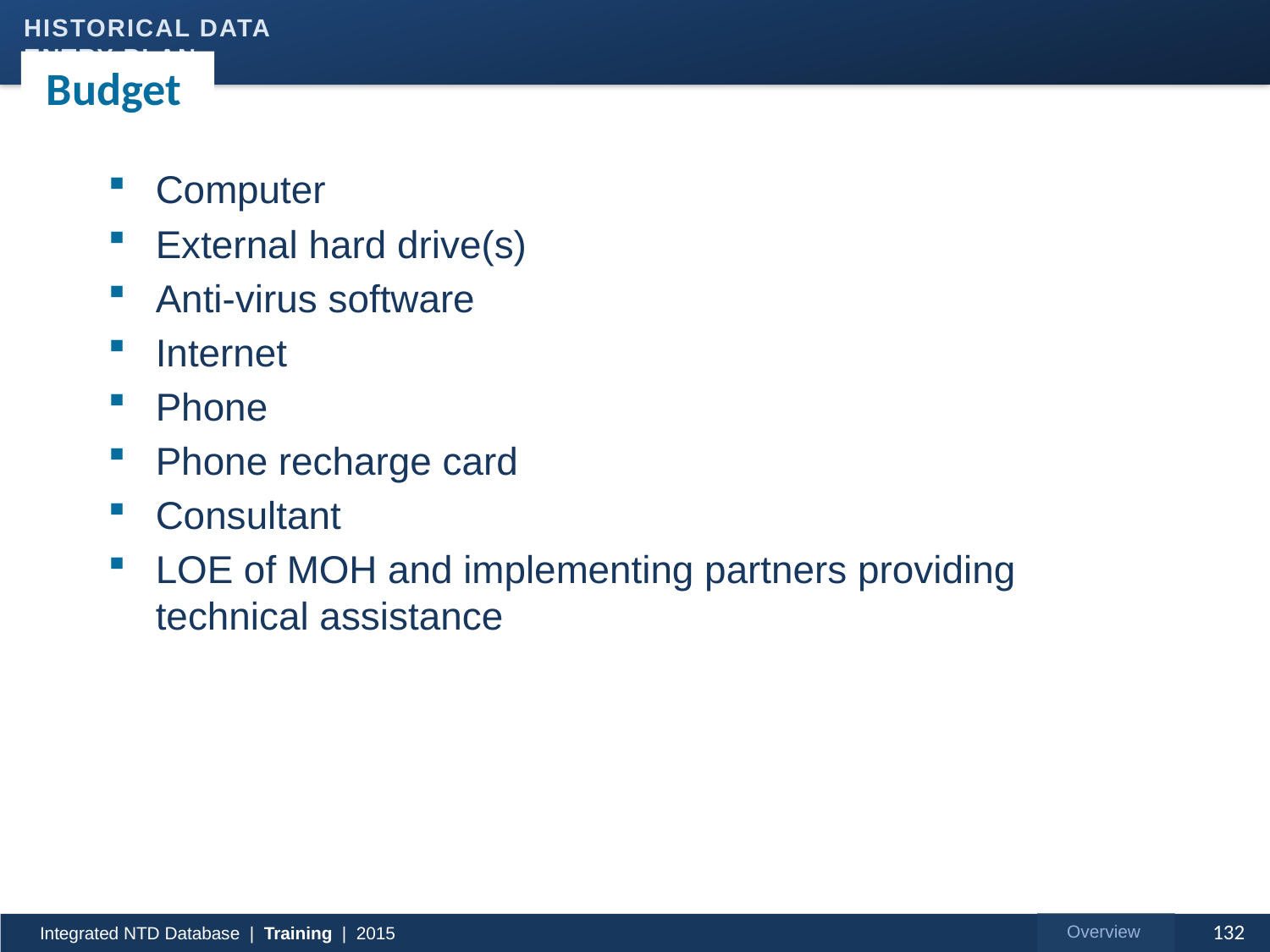

Historical data entry plan

# Budget
Computer
External hard drive(s)
Anti-virus software
Internet
Phone
Phone recharge card
Consultant
LOE of MOH and implementing partners providing technical assistance